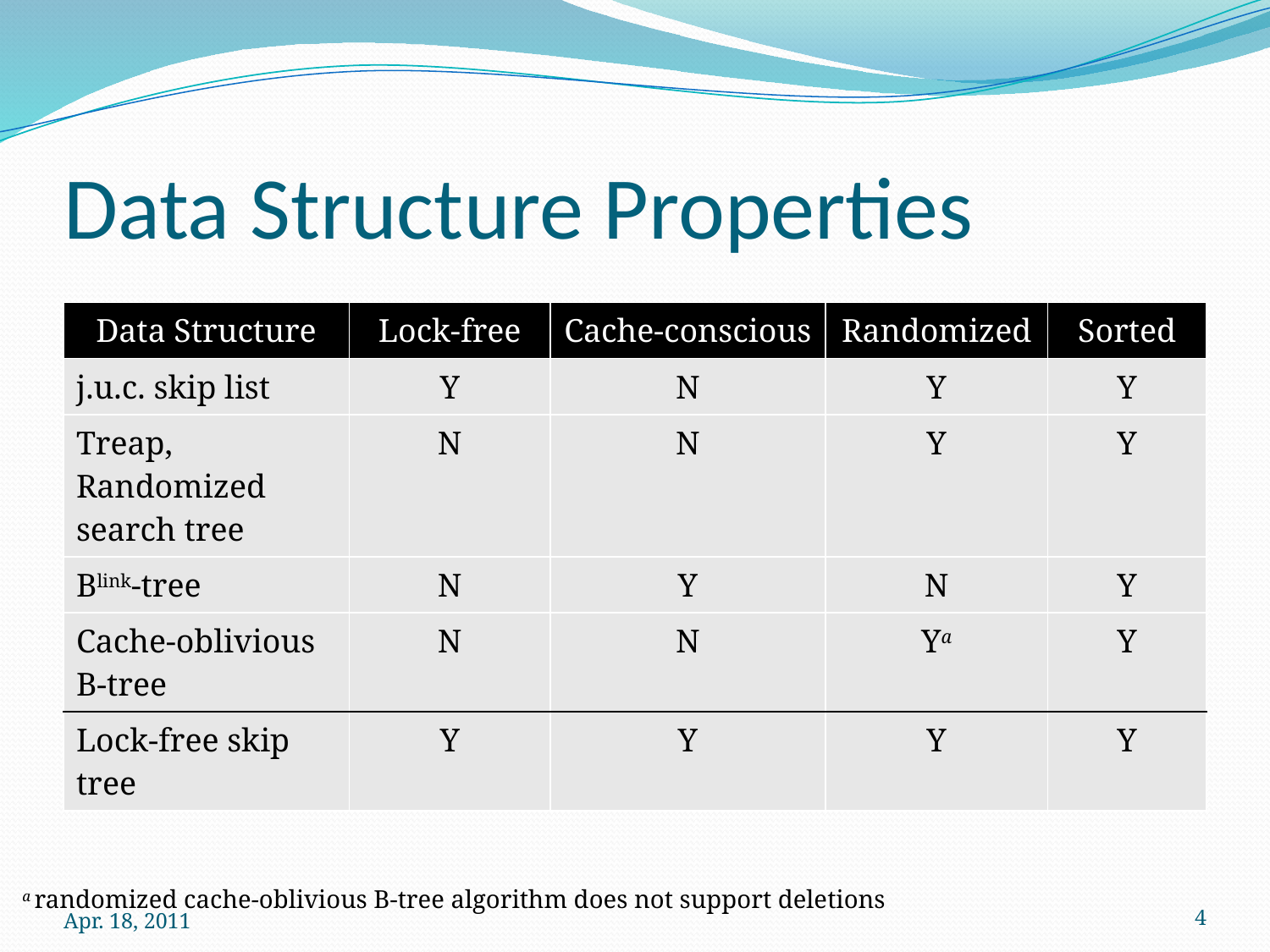

# Data Structure Properties
| Data Structure | Lock-free | Cache-conscious | Randomized | Sorted |
| --- | --- | --- | --- | --- |
| j.u.c. skip list | Y | N | Y | Y |
| Treap, Randomized search tree | N | N | Y | Y |
| Blink-tree | N | Y | N | Y |
| Cache-oblivious B-tree | N | N | Ya | Y |
| Lock-free skip tree | Y | Y | Y | Y |
a randomized cache-oblivious B-tree algorithm does not support deletions
Apr. 18, 2011
4